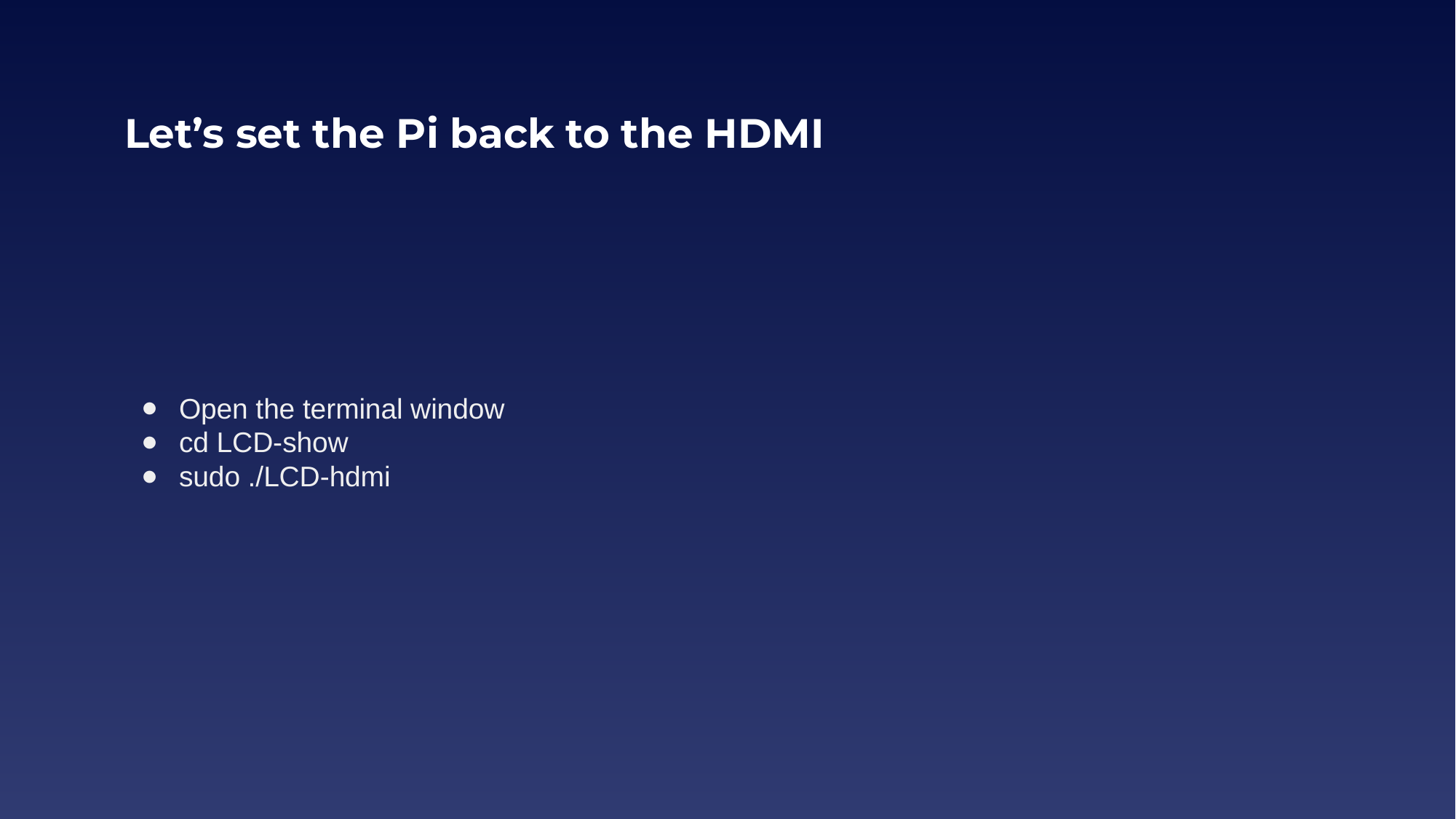

# Let’s set the Pi back to the HDMI
Open the terminal window
cd LCD-show
sudo ./LCD-hdmi